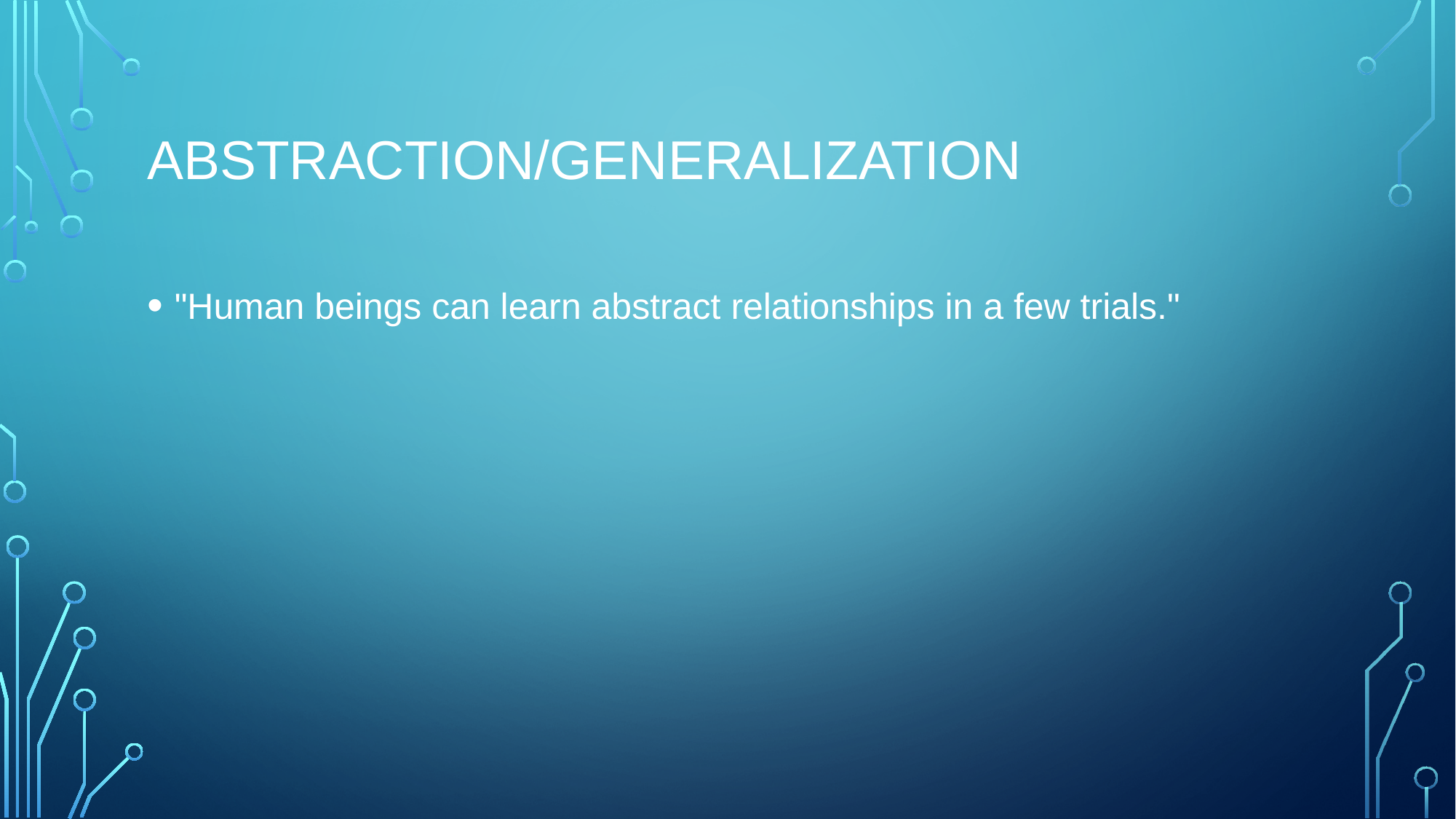

# Abstraction/Generalization
"Human beings can learn abstract relationships in a few trials."